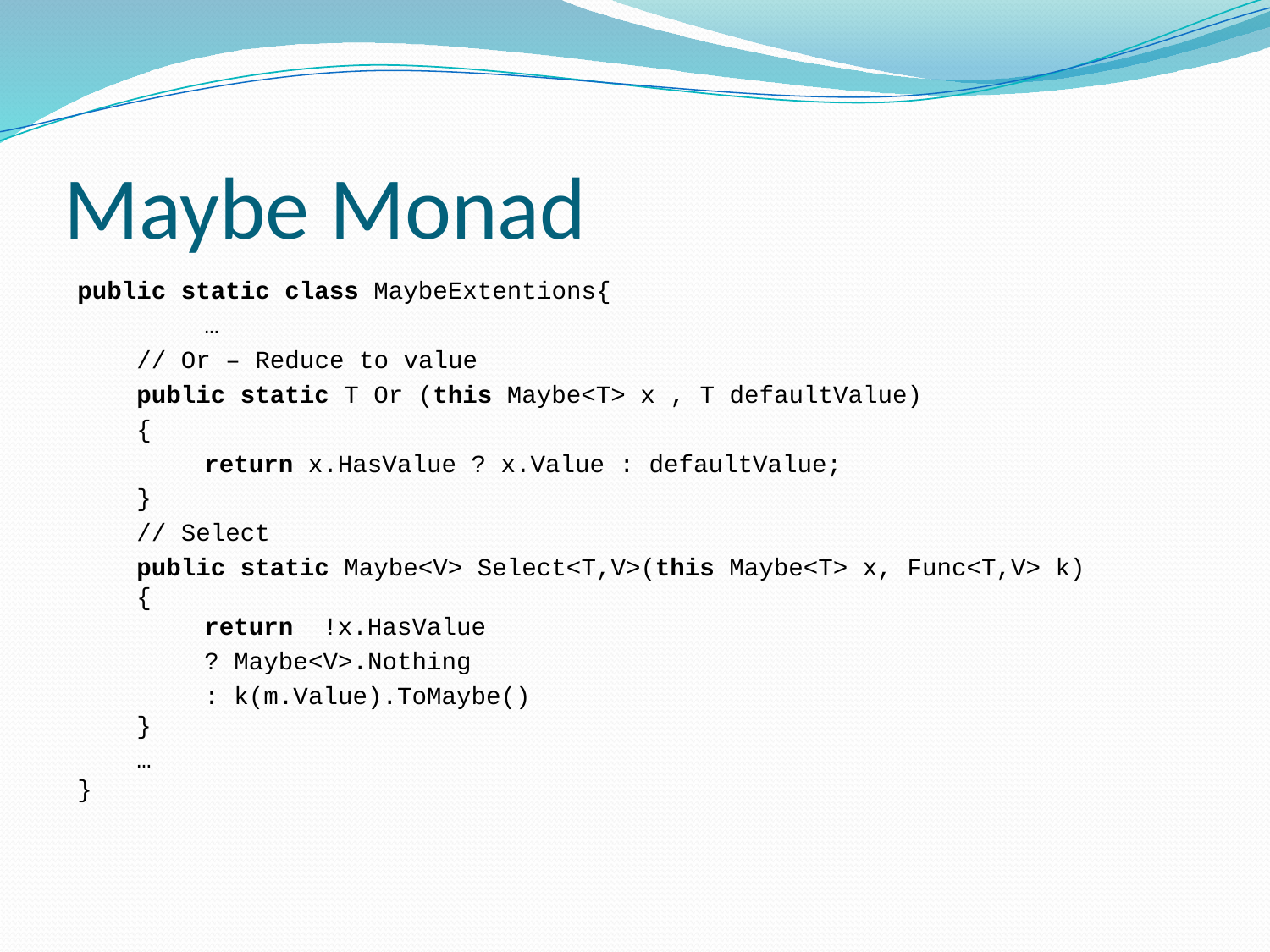

# Maybe Monad
public static class MaybeExtentions{
	…
    // Or – Reduce to value
    public static T Or (this Maybe<T> x , T defaultValue)
    {
	return x.HasValue ? x.Value : defaultValue;
    }
    // Select
    public static Maybe<V> Select<T,V>(this Maybe<T> x, Func<T,V> k)         
    {             
	return  !x.HasValue
	? Maybe<V>.Nothing
	: k(m.Value).ToMaybe()        
    }
    …
}